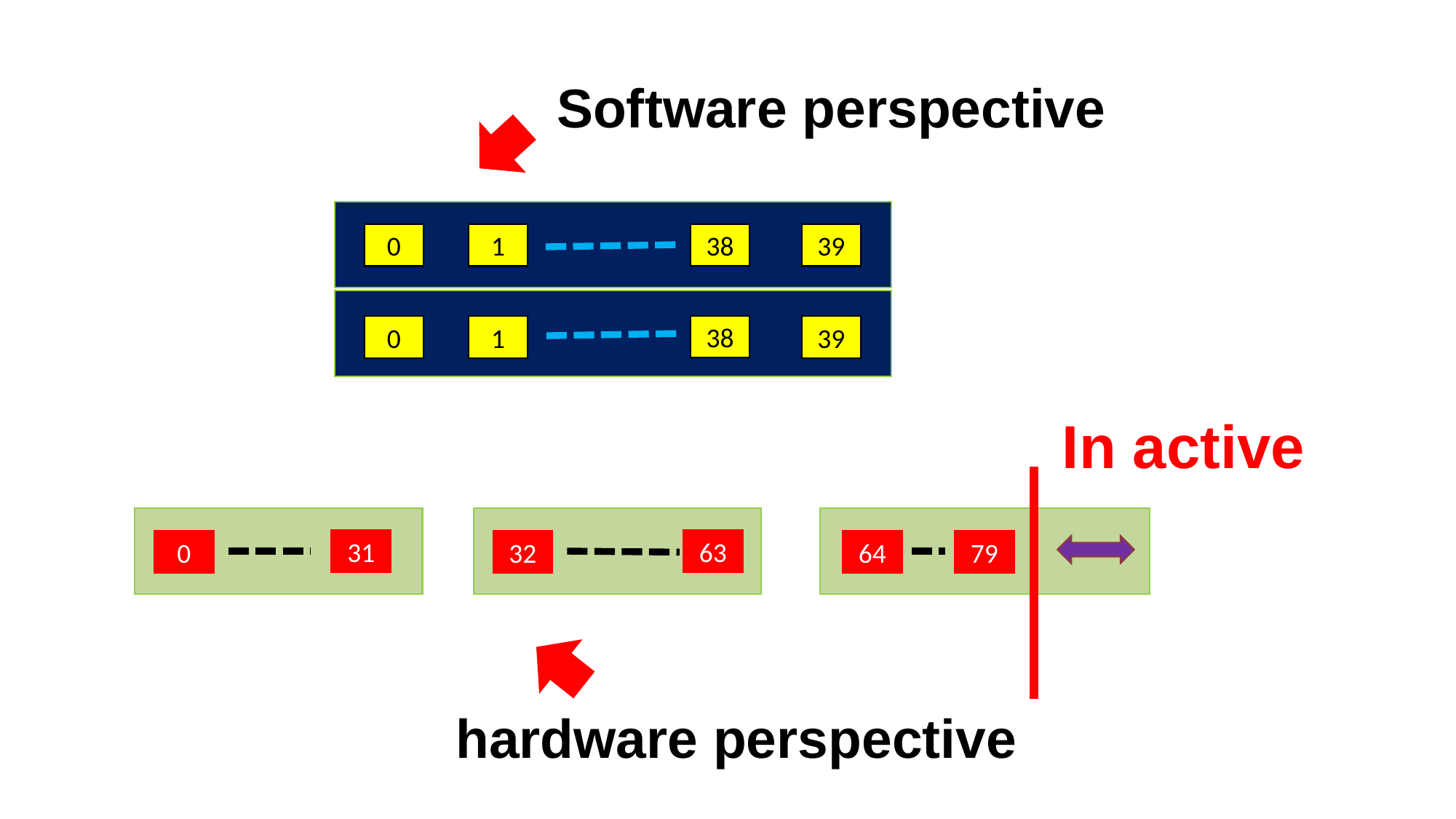

Software perspective

0
1
38
39

0
1
38
39
In active

31
63
0
32
64
79

hardware perspective